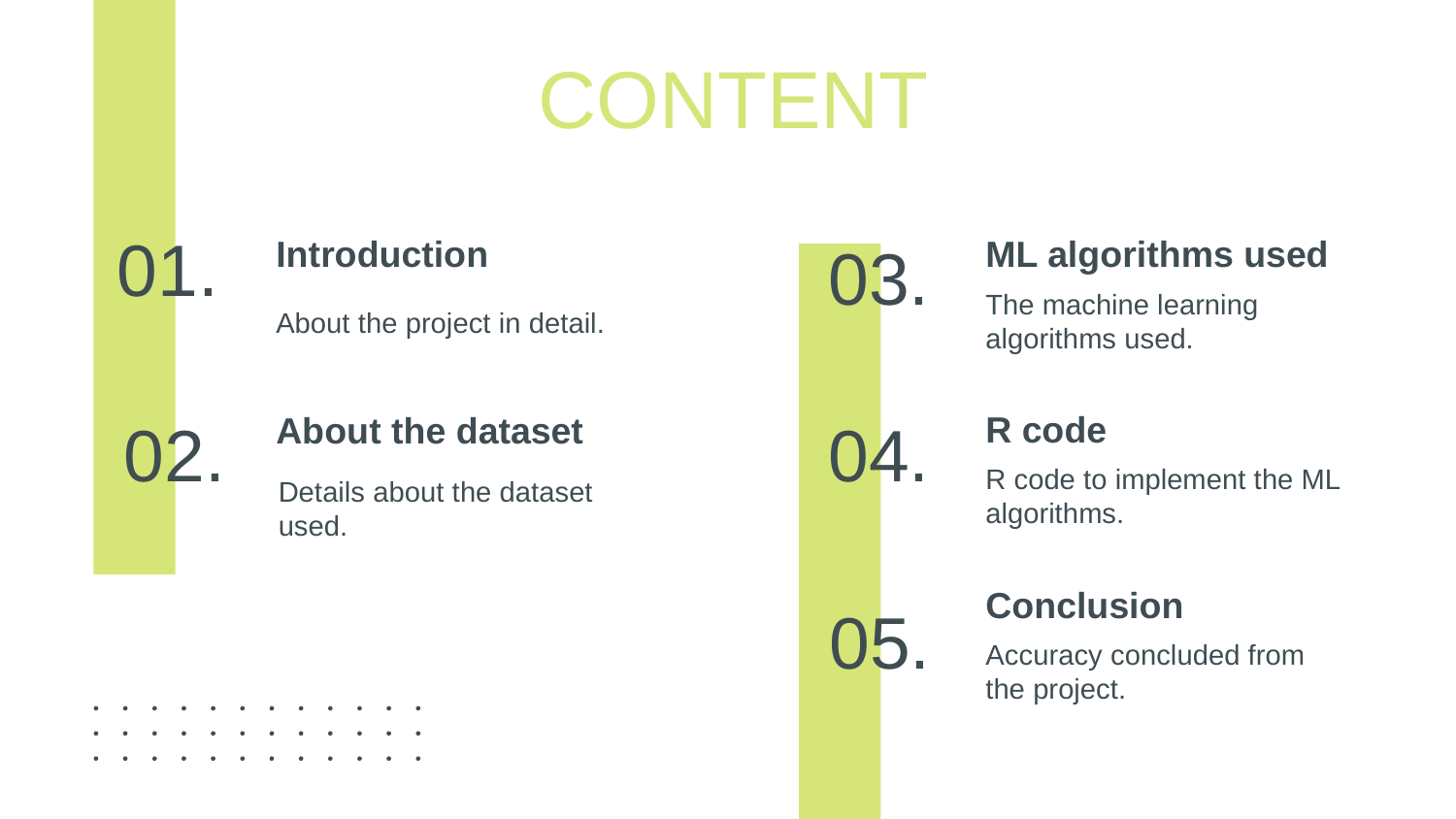

CONTENT
Introduction
# 01.
03.
ML algorithms used

The machine learning algorithms used.
About the project in detail.
R code
About the dataset
02.
04.
R code to implement the ML algorithms.
Details about the dataset used.

Conclusion
05.
Accuracy concluded from the project.